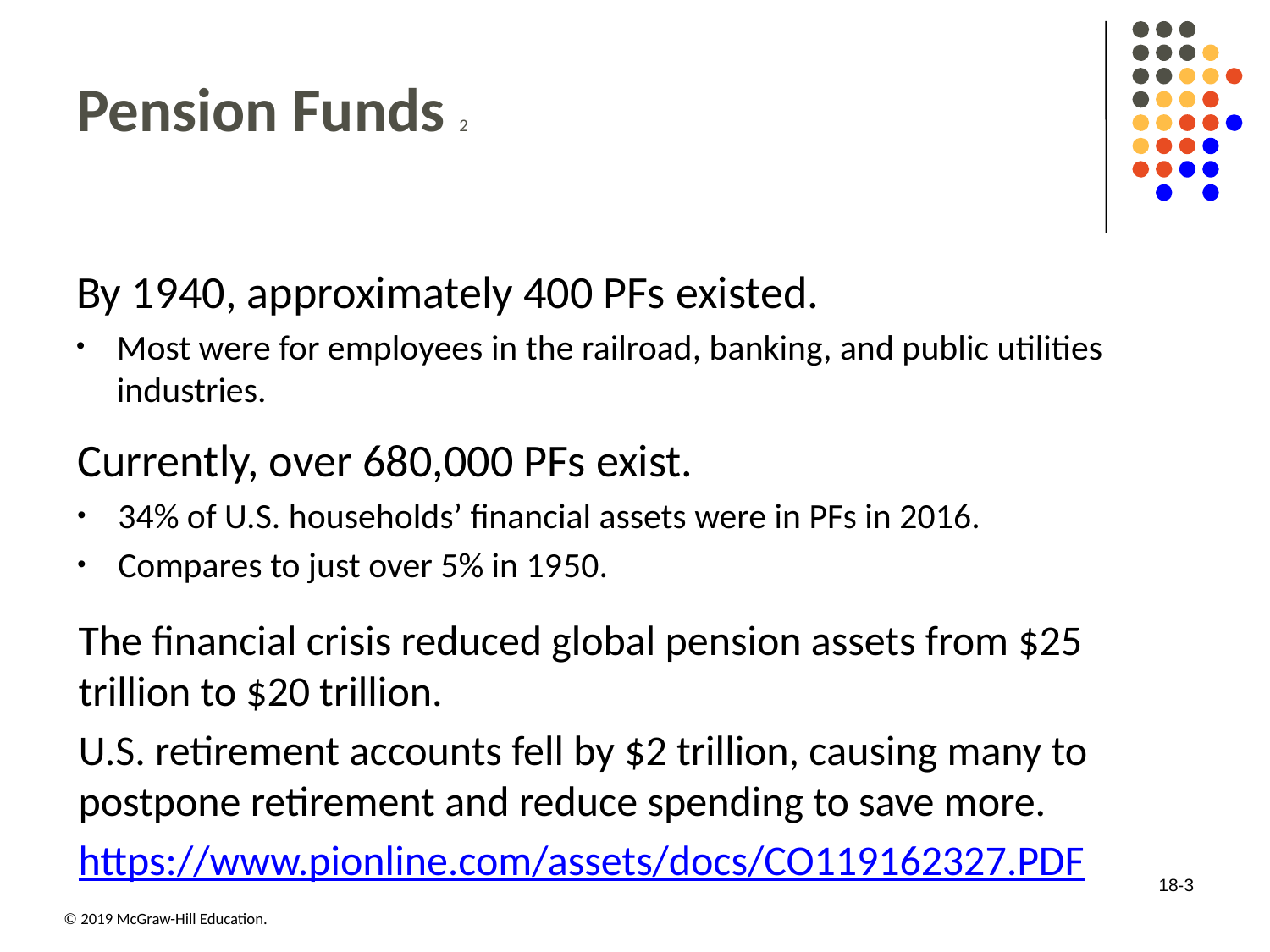

# Pension Funds 2
By 19 40, approximately 400 PFs existed.
Most were for employees in the railroad, banking, and public utilities industries.
Currently, over 680,000 PFs exist.
34% of U.S. households’ financial assets were in PFs in 2016.
Compares to just over 5% in 19 50.
The financial crisis reduced global pension assets from $25 trillion to $20 trillion.
U.S. retirement accounts fell by $2 trillion, causing many to postpone retirement and reduce spending to save more.
https://www.pionline.com/assets/docs/CO119162327.PDF
18-3